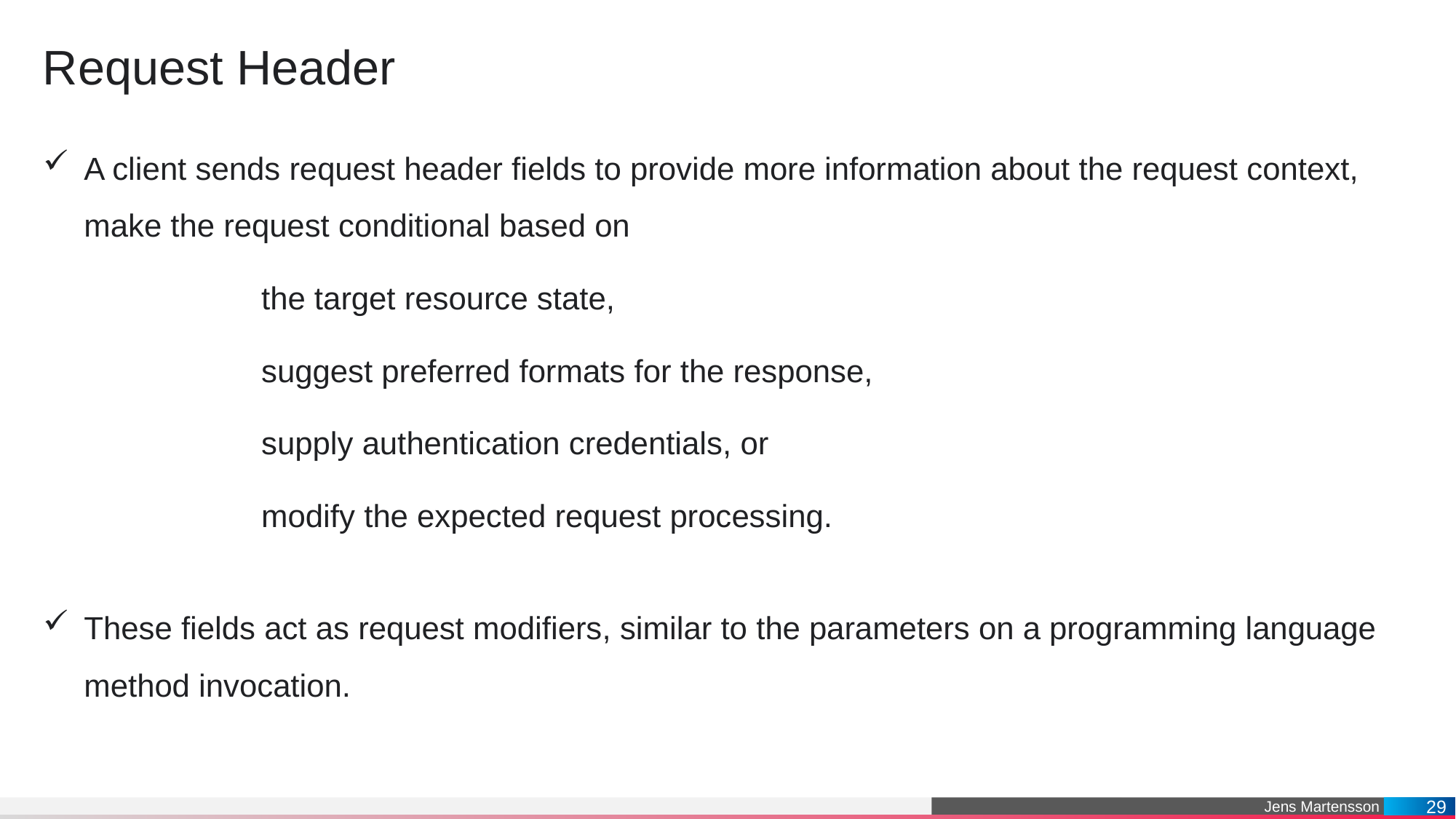

# Request Header
A client sends request header fields to provide more information about the request context, make the request conditional based on
		the target resource state,
		suggest preferred formats for the response,
		supply authentication credentials, or
		modify the expected request processing.

These fields act as request modifiers, similar to the parameters on a programming language method invocation.

29